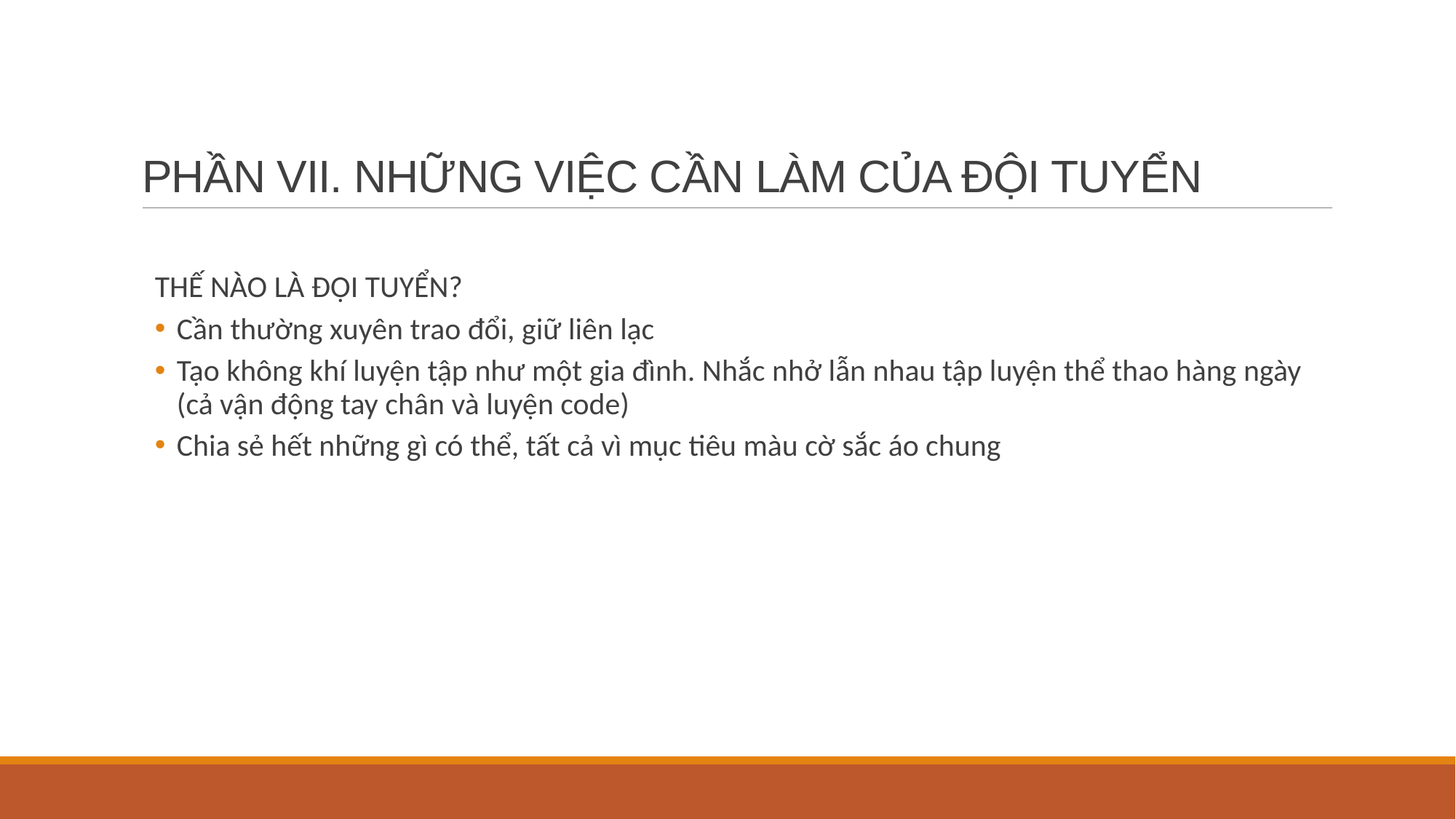

# PHẦN VII. NHỮNG VIỆC CẦN LÀM CỦA ĐỘI TUYỂN

THẾ NÀO LÀ ĐỘI TUYỂN?
Cần thường xuyên trao đổi, giữ liên lạc
Tạo không khí luyện tập như một gia đình. Nhắc nhở lẫn nhau tập luyện thể thao hàng ngày (cả vận động tay chân và luyện code)
Chia sẻ hết những gì có thể, tất cả vì mục tiêu màu cờ sắc áo chung